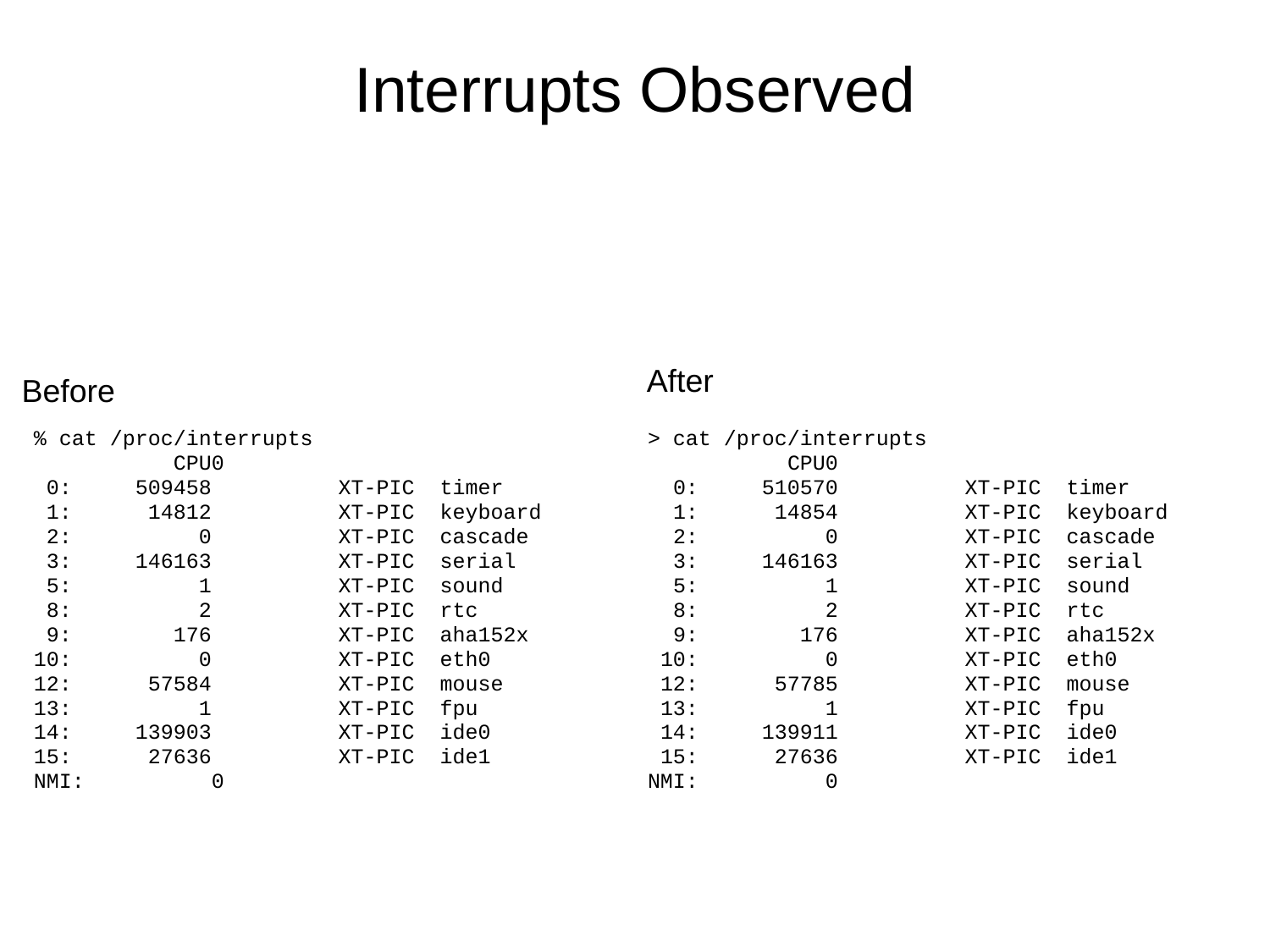

# Interrupts Observed
After
Before
% cat /proc/interrupts
           CPU0
 0:     509458          XT-PIC  timer
 1:      14812          XT-PIC  keyboard
 2:          0          XT-PIC  cascade
 3:     146163          XT-PIC  serial
 5:          1          XT-PIC  sound
 8:          2          XT-PIC  rtc
 9:        176          XT-PIC  aha152x
10:          0          XT-PIC  eth0
12:      57584          XT-PIC  mouse
13:          1          XT-PIC  fpu
14:     139903          XT-PIC  ide0
15:      27636          XT-PIC  ide1
NMI:          0
> cat /proc/interrupts
           CPU0
  0:     510570          XT-PIC  timer
  1:      14854          XT-PIC  keyboard
  2:          0          XT-PIC  cascade
  3:     146163          XT-PIC  serial
  5:          1          XT-PIC  sound
  8:          2          XT-PIC  rtc
  9:        176          XT-PIC  aha152x
 10:          0          XT-PIC  eth0
 12:      57785          XT-PIC  mouse
 13:          1          XT-PIC  fpu
 14:     139911          XT-PIC  ide0
 15:      27636          XT-PIC  ide1
NMI:          0